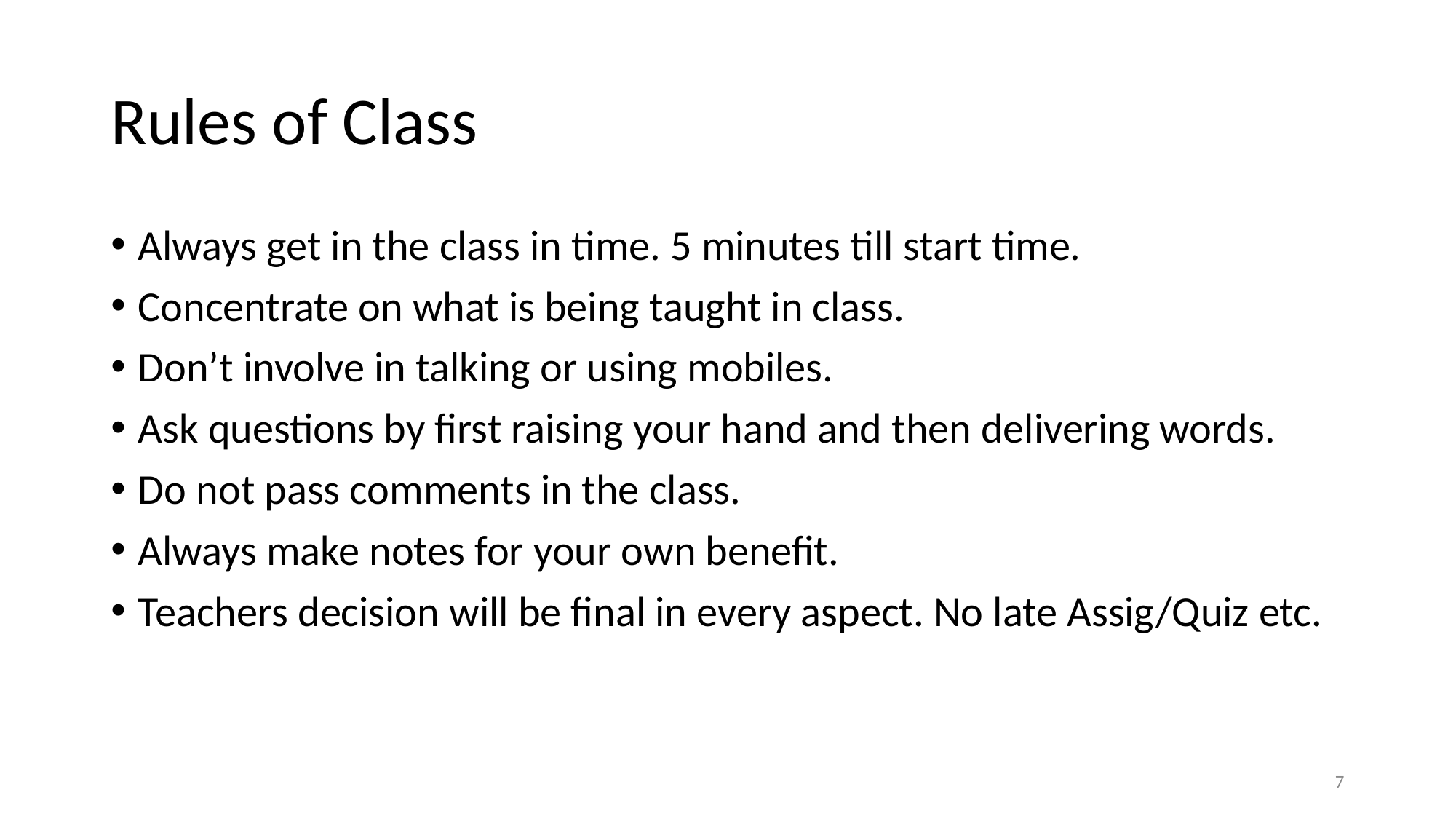

# Rules of Class
Always get in the class in time. 5 minutes till start time.
Concentrate on what is being taught in class.
Don’t involve in talking or using mobiles.
Ask questions by first raising your hand and then delivering words.
Do not pass comments in the class.
Always make notes for your own benefit.
Teachers decision will be final in every aspect. No late Assig/Quiz etc.

7